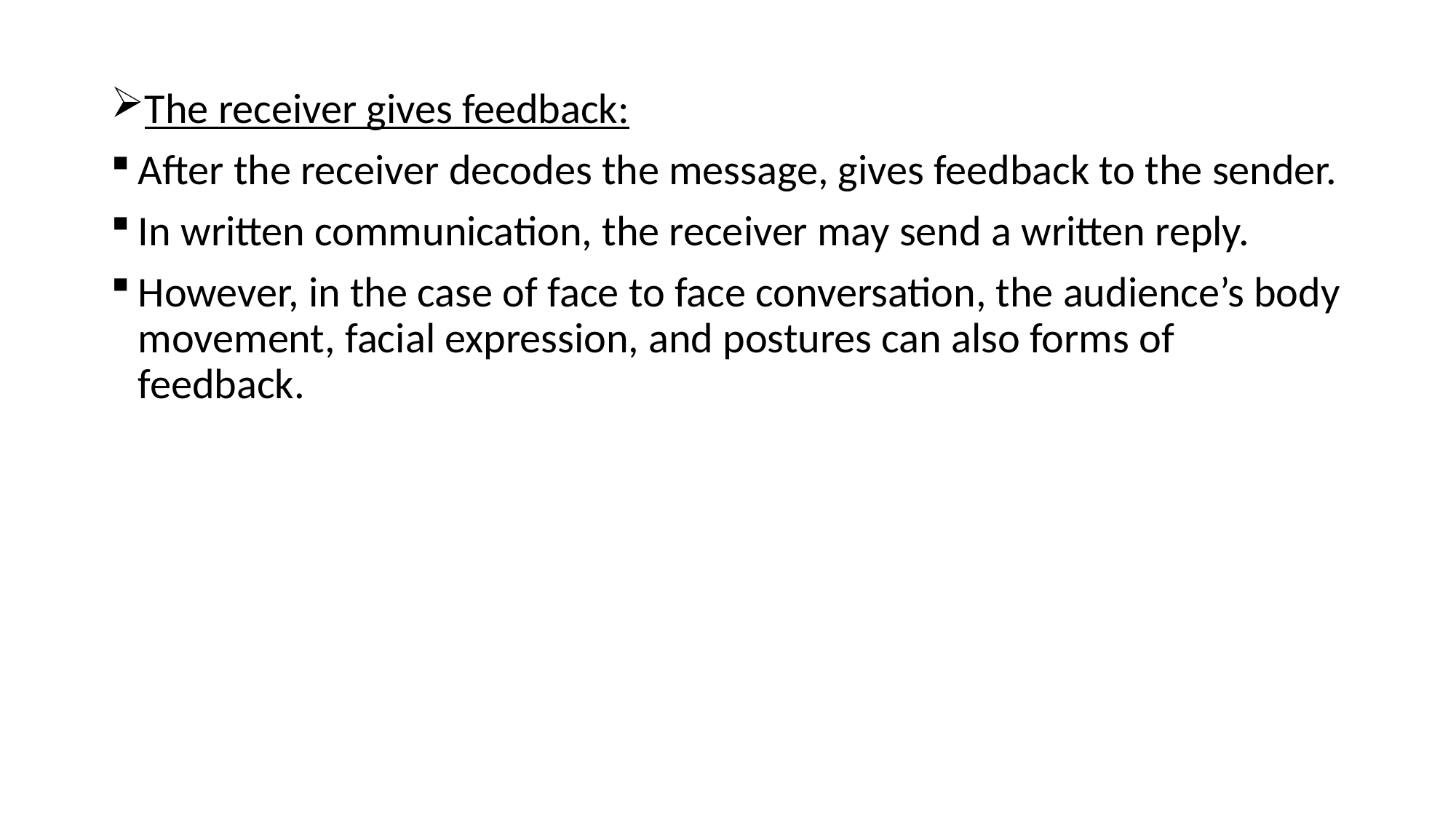

The receiver gives feedback:
After the receiver decodes the message, gives feedback to the sender.
In written communication, the receiver may send a written reply.
However, in the case of face to face conversation, the audience’s body movement, facial expression, and postures can also forms of feedback.